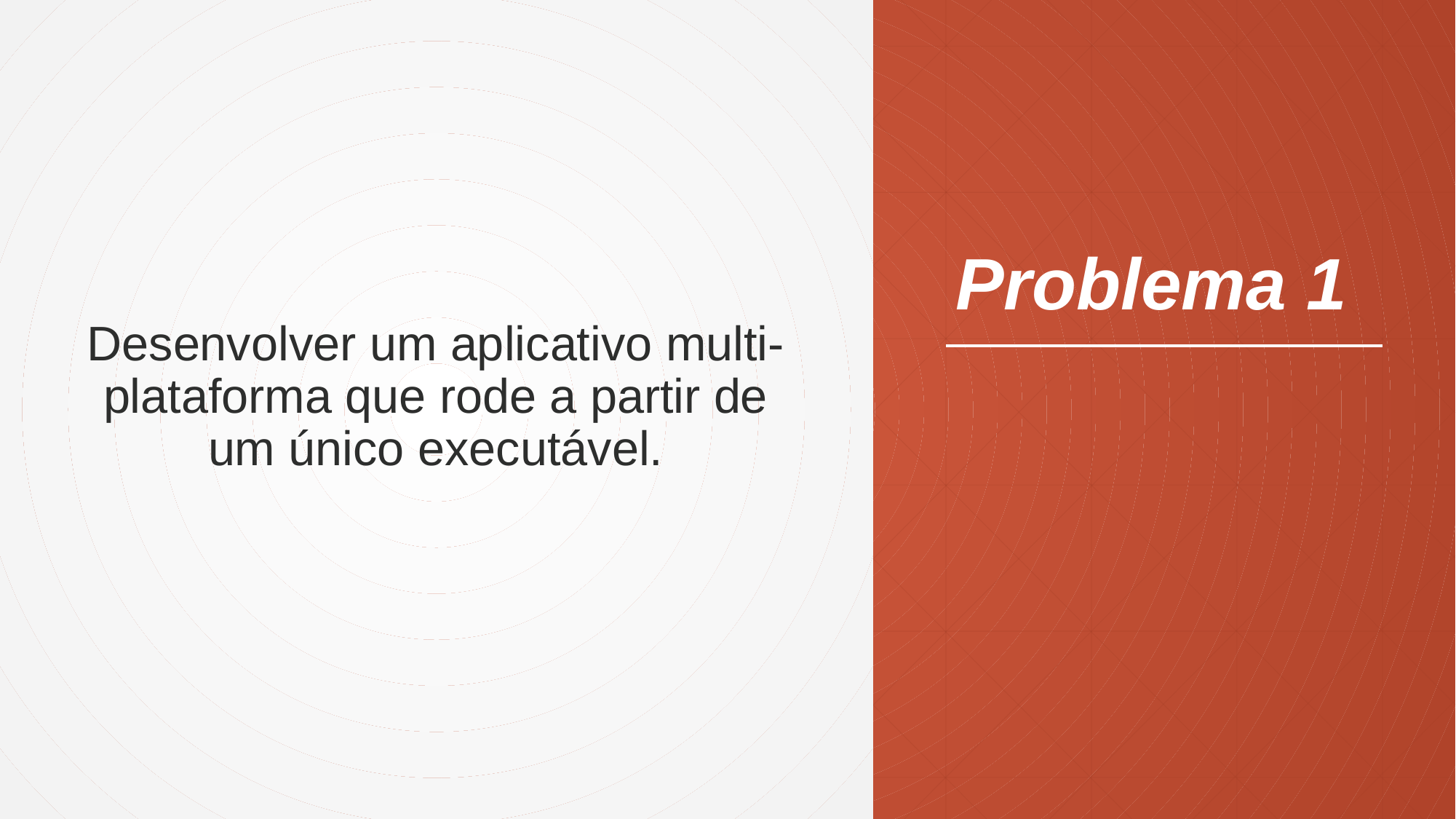

Desenvolver um aplicativo multi-plataforma que rode a partir de um único executável.

# Problema 1